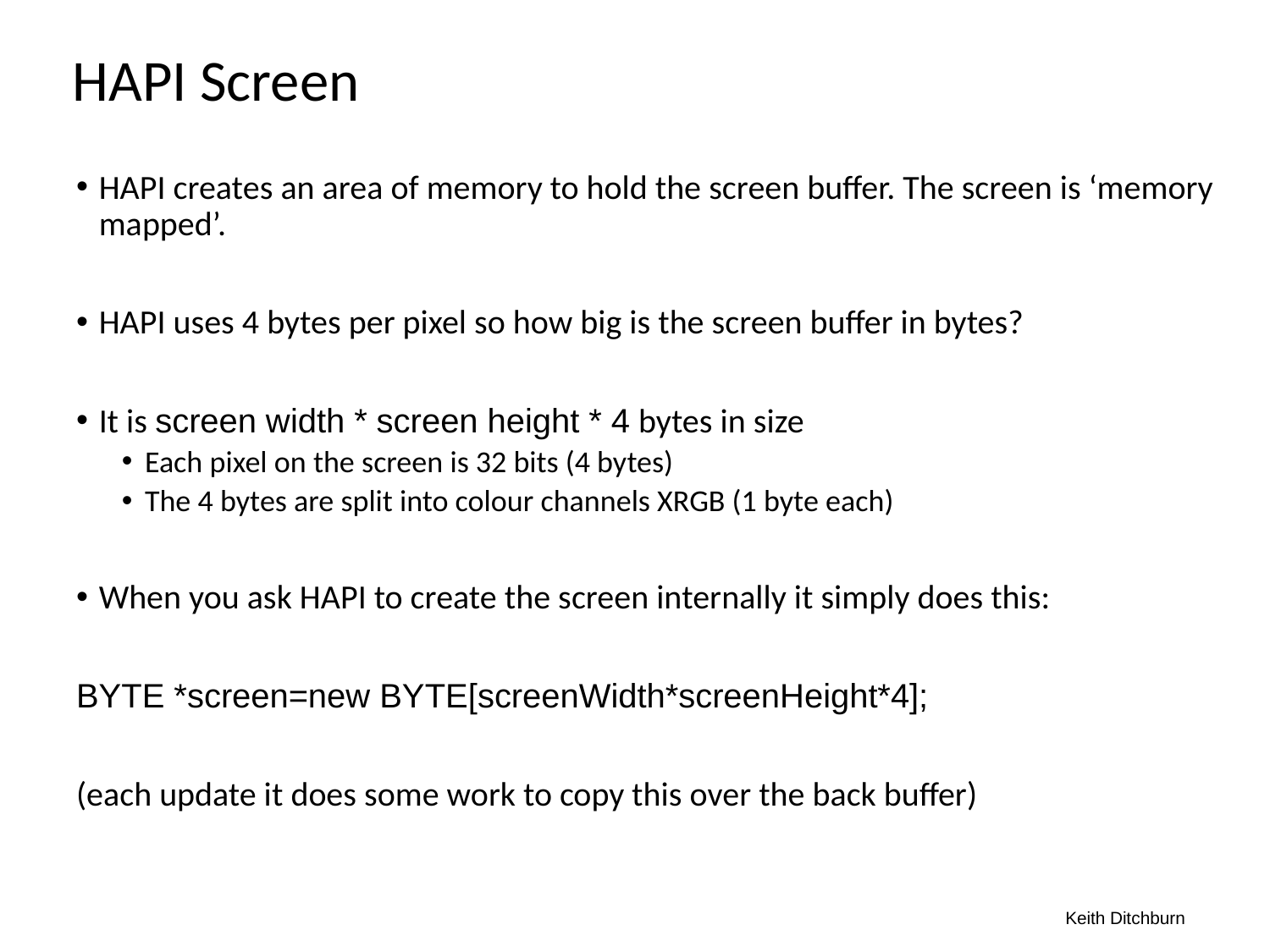

# HAPI Screen
HAPI creates an area of memory to hold the screen buffer. The screen is ‘memory mapped’.

HAPI uses 4 bytes per pixel so how big is the screen buffer in bytes?

It is screen width * screen height * 4 bytes in size
Each pixel on the screen is 32 bits (4 bytes)
The 4 bytes are split into colour channels XRGB (1 byte each)

When you ask HAPI to create the screen internally it simply does this:

BYTE *screen=new BYTE[screenWidth*screenHeight*4];

(each update it does some work to copy this over the back buffer)